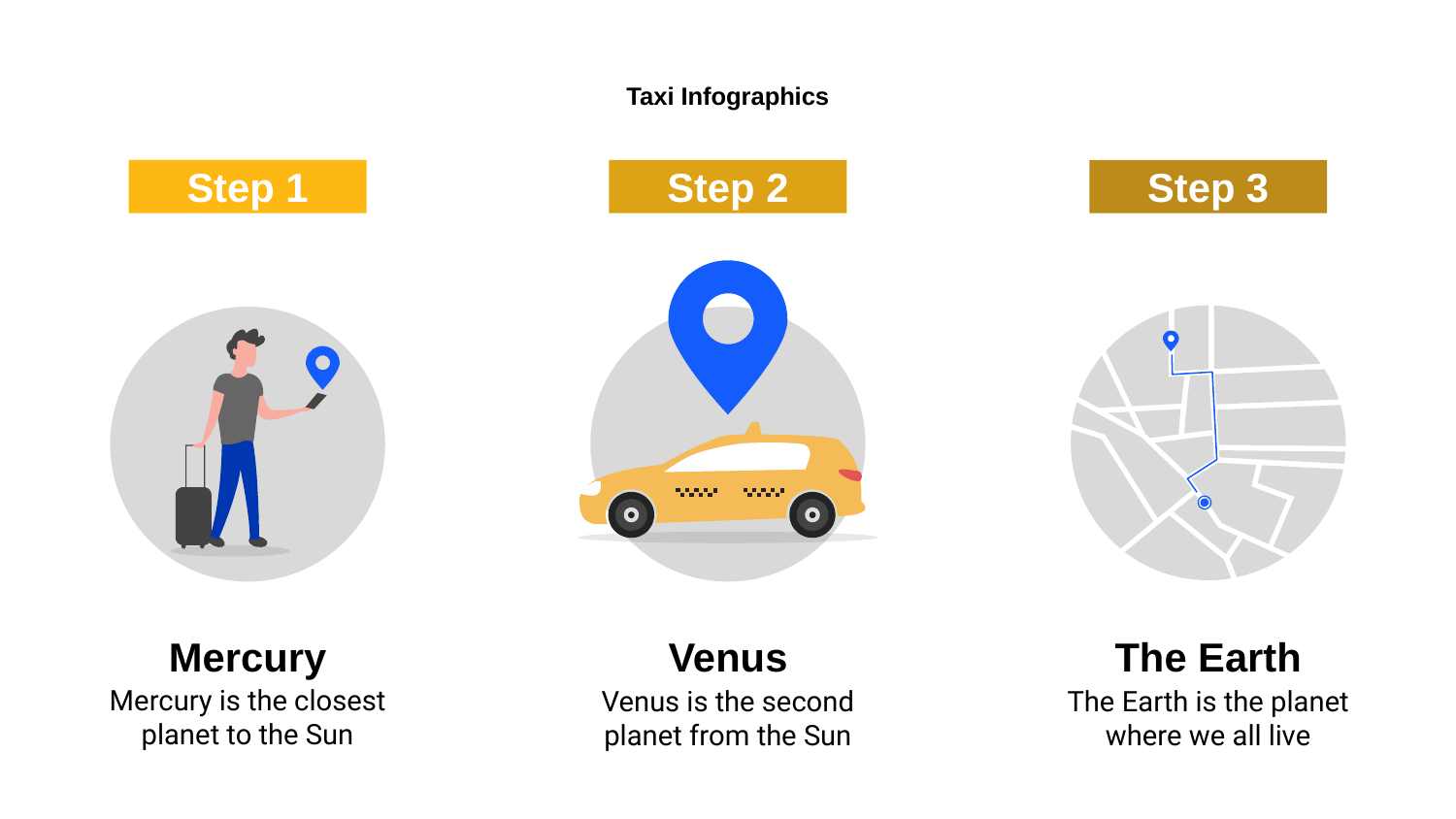

# Taxi Infographics
Step 1
Mercury
Mercury is the closest planet to the Sun
Step 2
Venus
Venus is the second planet from the Sun
Step 3
The Earth
The Earth is the planet where we all live